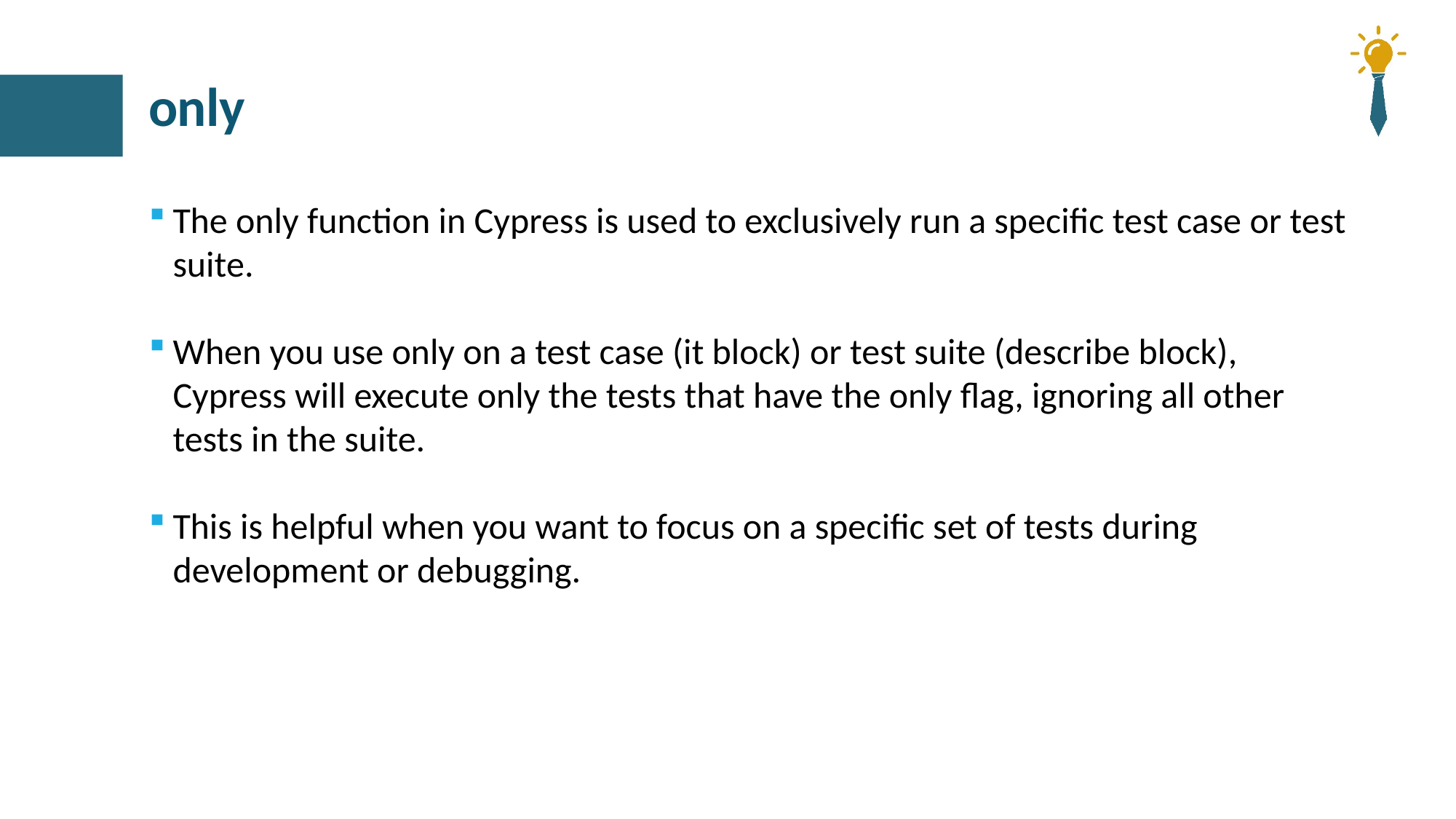

# only
The only function in Cypress is used to exclusively run a specific test case or test suite.

When you use only on a test case (it block) or test suite (describe block), Cypress will execute only the tests that have the only flag, ignoring all other tests in the suite.

This is helpful when you want to focus on a specific set of tests during development or debugging.